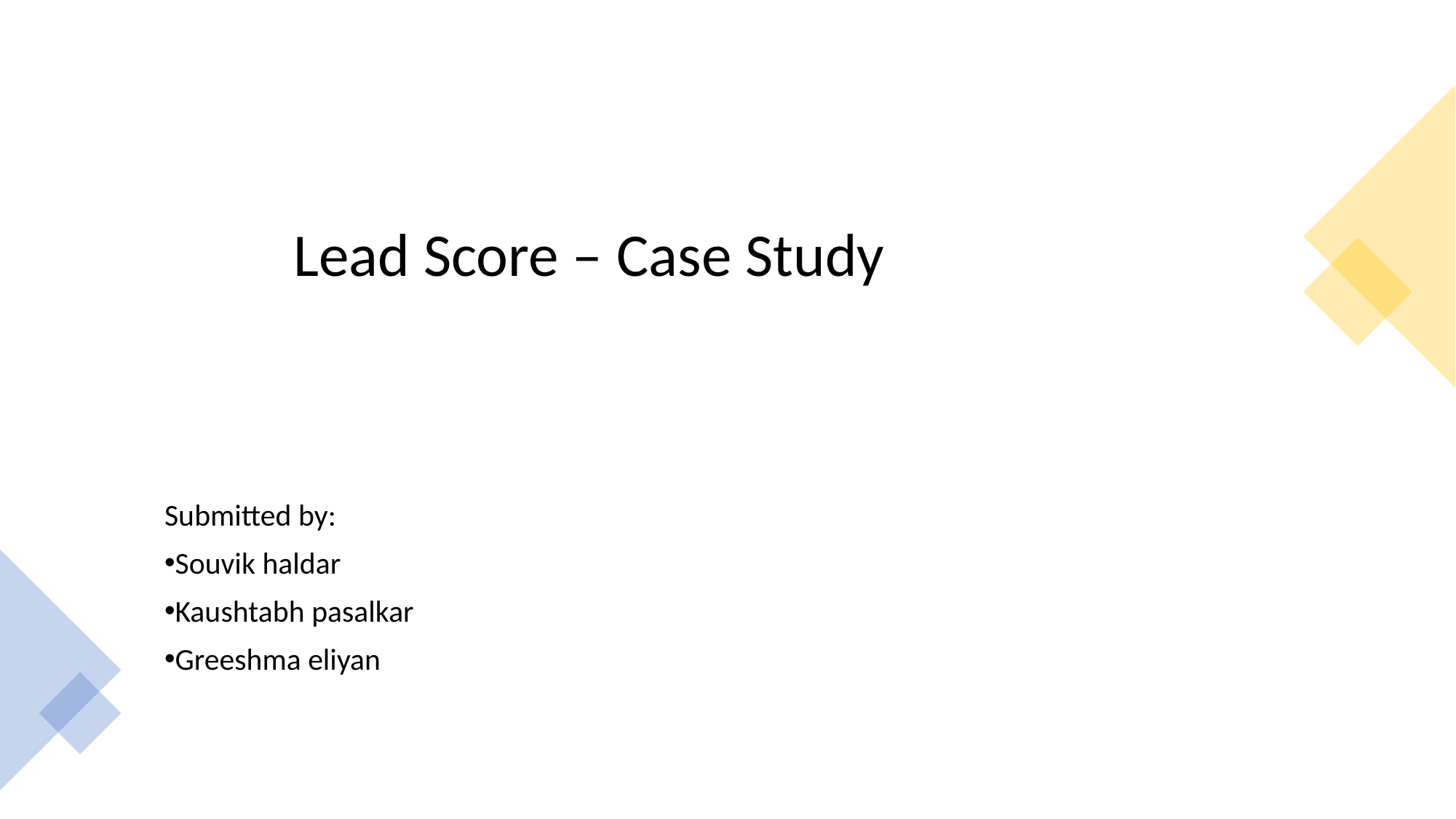

# Lead Score – Case Study

Submitted by:
Souvik haldar
Kaushtabh pasalkar
Greeshma eliyan